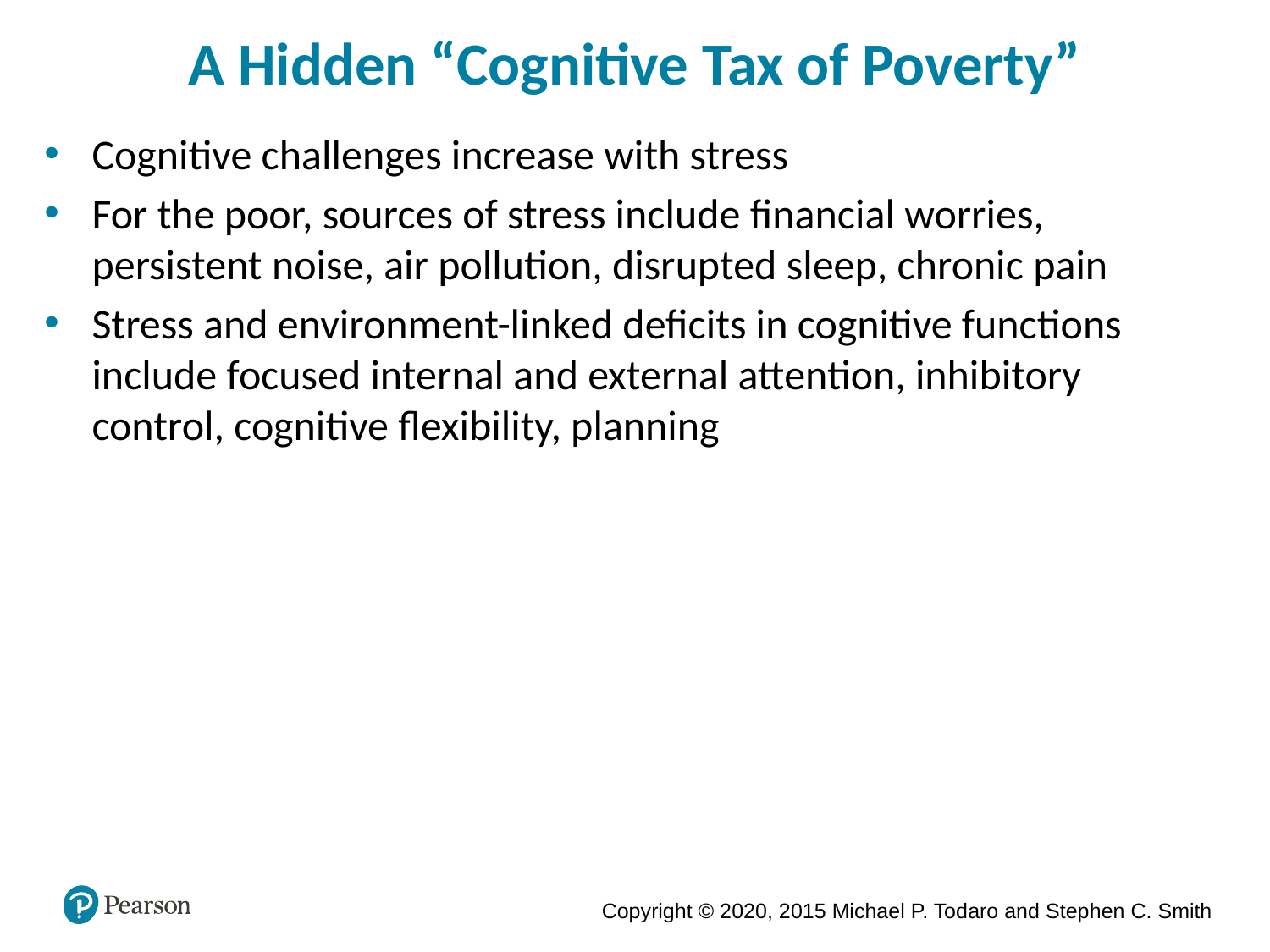

# A Hidden “Cognitive Tax of Poverty”
Cognitive challenges increase with stress
For the poor, sources of stress include financial worries, persistent noise, air pollution, disrupted sleep, chronic pain
Stress and environment-linked deficits in cognitive functions include focused internal and external attention, inhibitory control, cognitive flexibility, planning